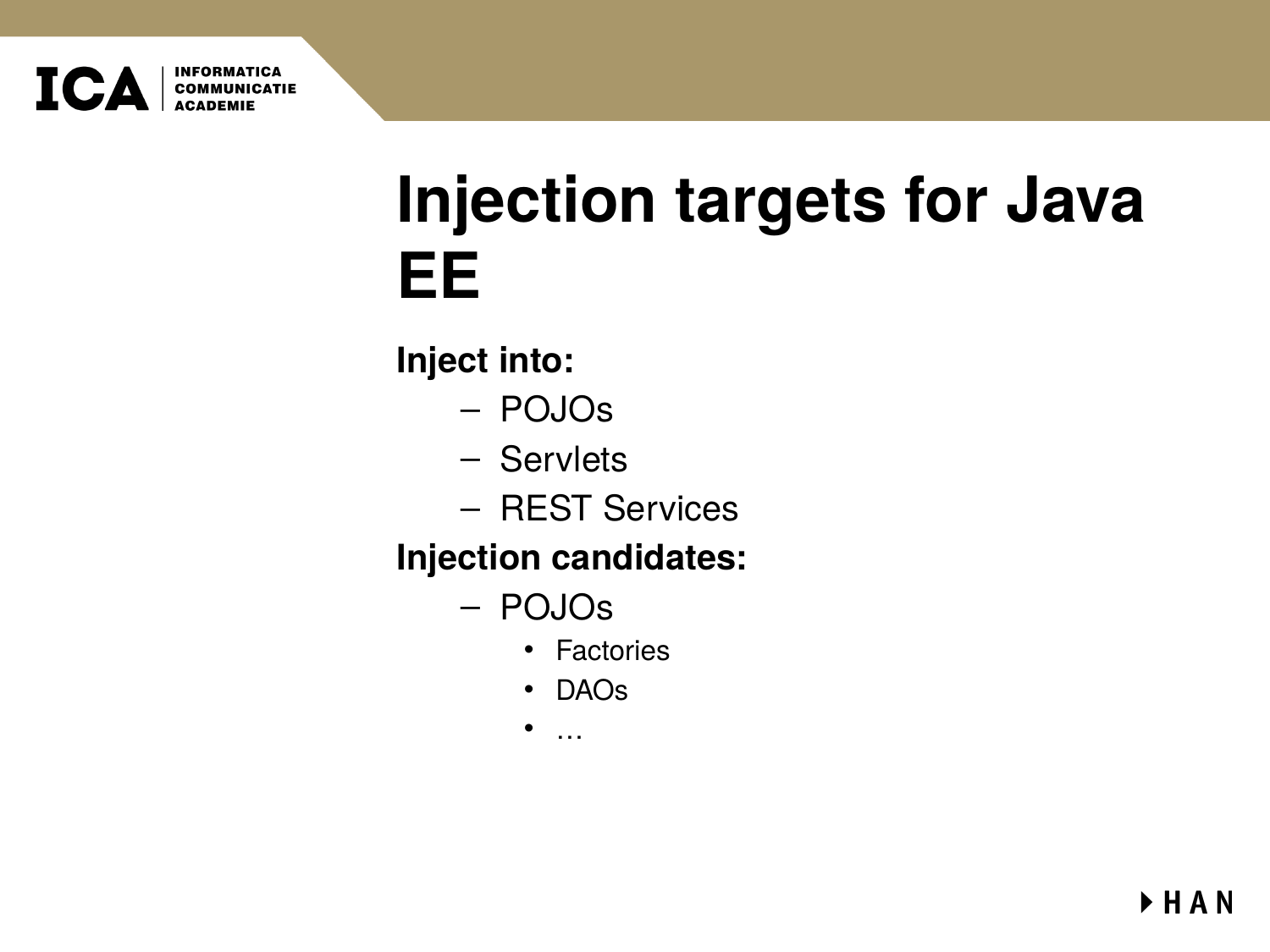

# Injection targets for Java EE

Inject into:
POJOs
Servlets
REST Services
Injection candidates:
POJOs
Factories
DAOs
…